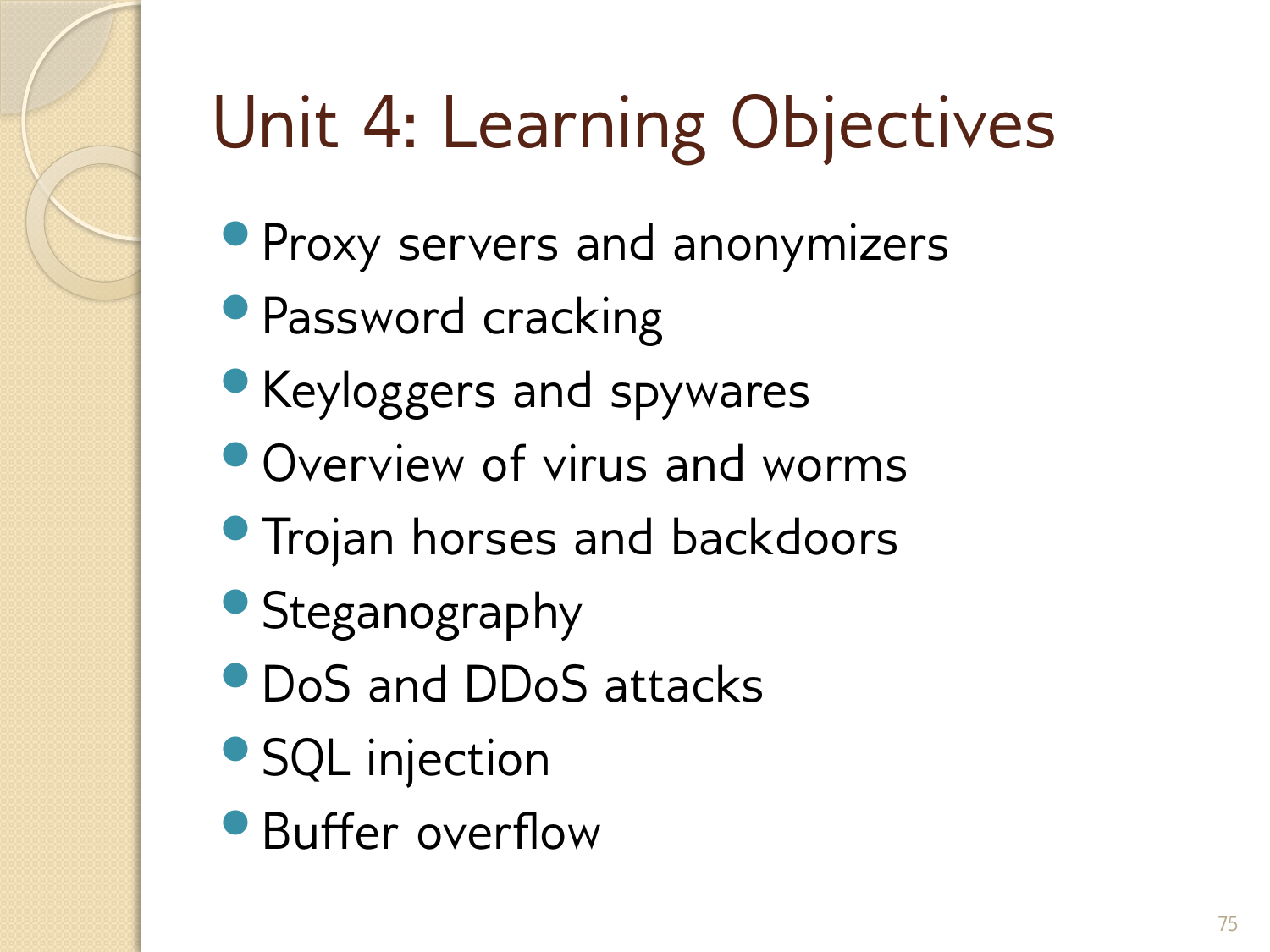

# Unit 4: Learning Objectives
Proxy servers and anonymizers
Password cracking
Keyloggers and spywares
Overview of virus and worms
Trojan horses and backdoors
Steganography
DoS and DDoS attacks
SQL injection
Buffer overflow
75